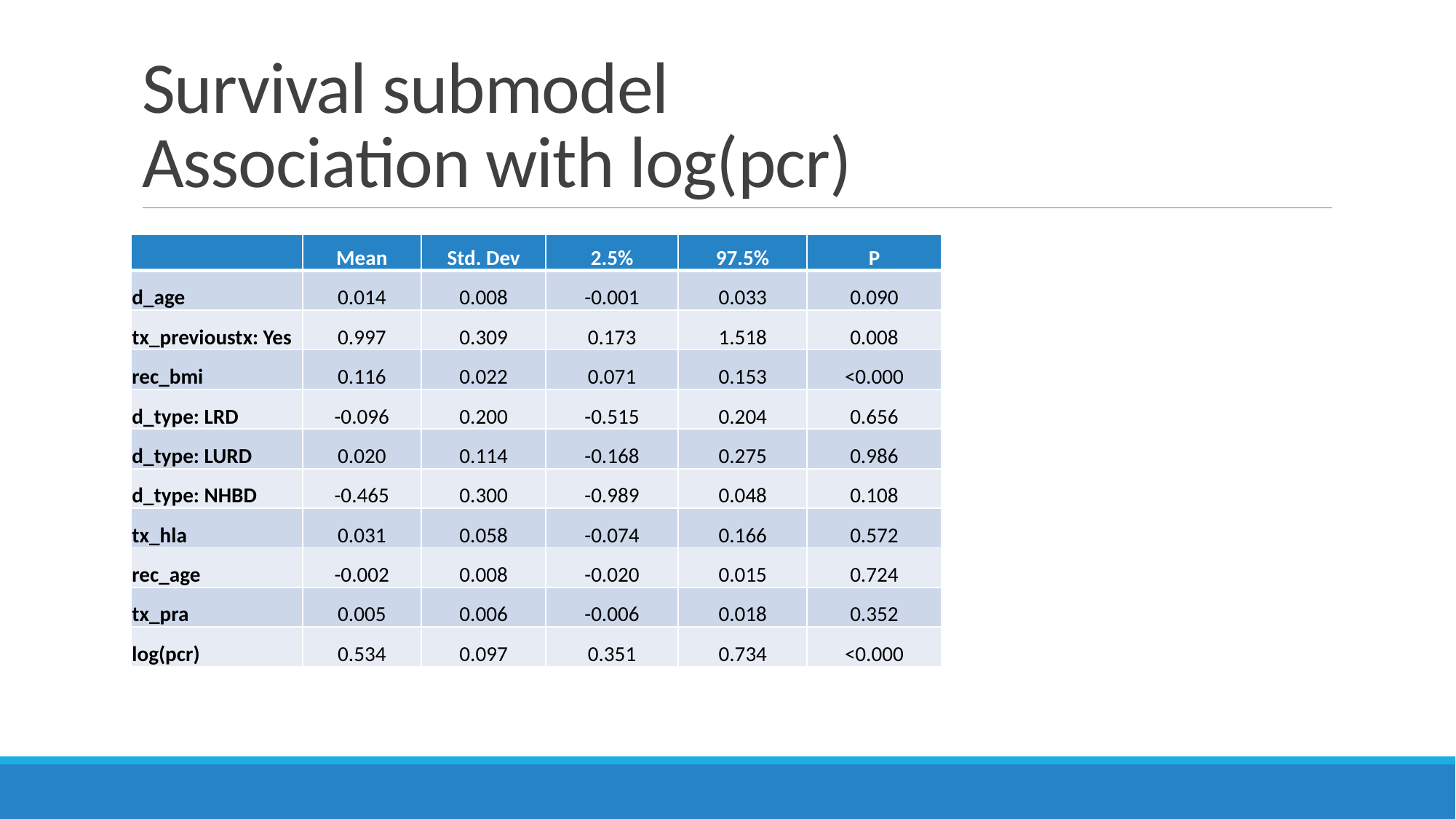

# Survival submodel Association with log(pcr)
|  | Mean | Std. Dev | 2.5% | 97.5% | P |
| --- | --- | --- | --- | --- | --- |
| d\_age | 0.014 | 0.008 | -0.001 | 0.033 | 0.090 |
| tx\_previoustx: Yes | 0.997 | 0.309 | 0.173 | 1.518 | 0.008 |
| rec\_bmi | 0.116 | 0.022 | 0.071 | 0.153 | <0.000 |
| d\_type: LRD | -0.096 | 0.200 | -0.515 | 0.204 | 0.656 |
| d\_type: LURD | 0.020 | 0.114 | -0.168 | 0.275 | 0.986 |
| d\_type: NHBD | -0.465 | 0.300 | -0.989 | 0.048 | 0.108 |
| tx\_hla | 0.031 | 0.058 | -0.074 | 0.166 | 0.572 |
| rec\_age | -0.002 | 0.008 | -0.020 | 0.015 | 0.724 |
| tx\_pra | 0.005 | 0.006 | -0.006 | 0.018 | 0.352 |
| log(pcr) | 0.534 | 0.097 | 0.351 | 0.734 | <0.000 |